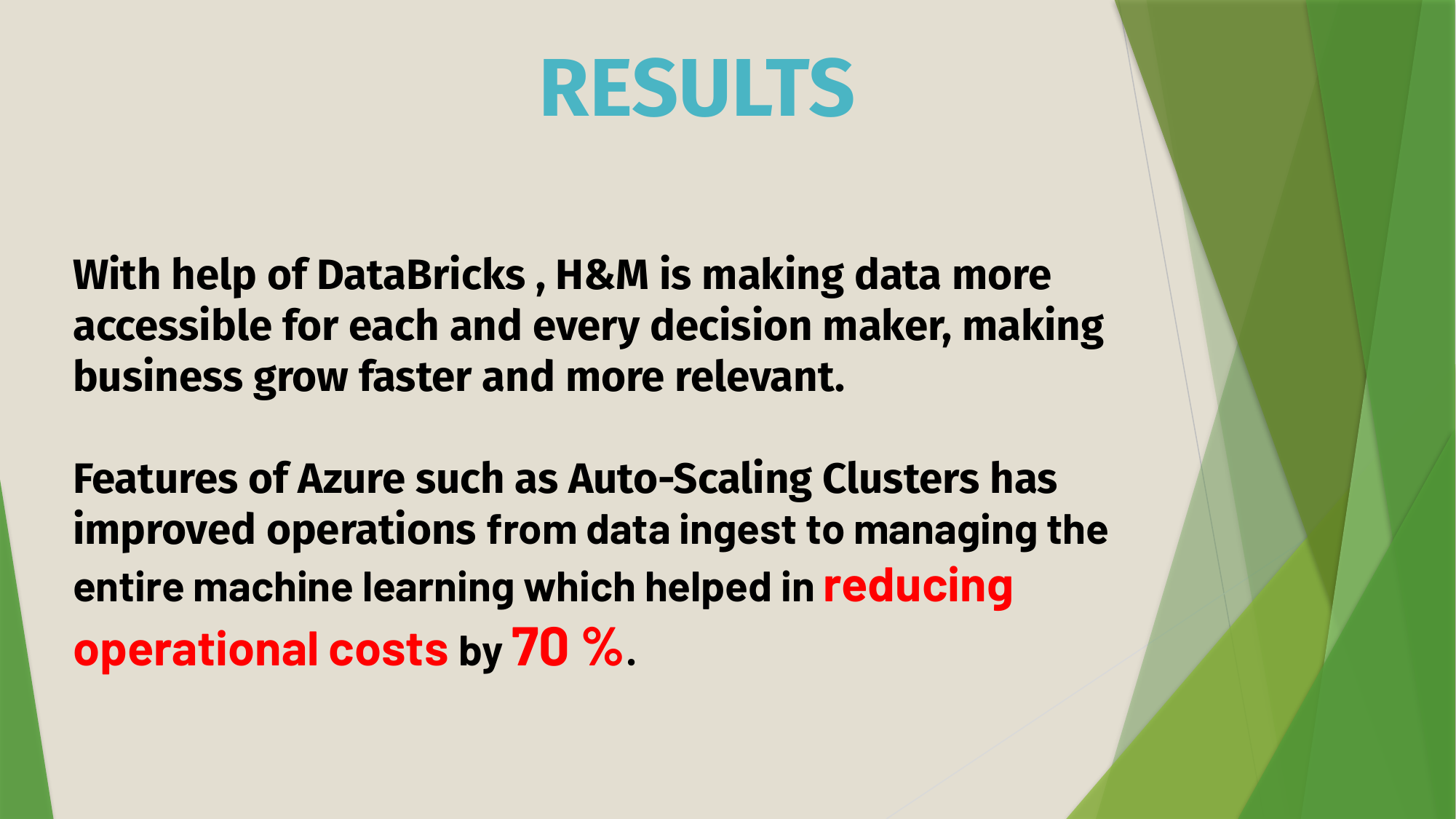

RESULTS
With help of DataBricks , H&M is making data more accessible for each and every decision maker, making business grow faster and more relevant.

Features of Azure such as Auto-Scaling Clusters has improved operations from data ingest to managing the entire machine learning which helped in reducing operational costs by 70 %.